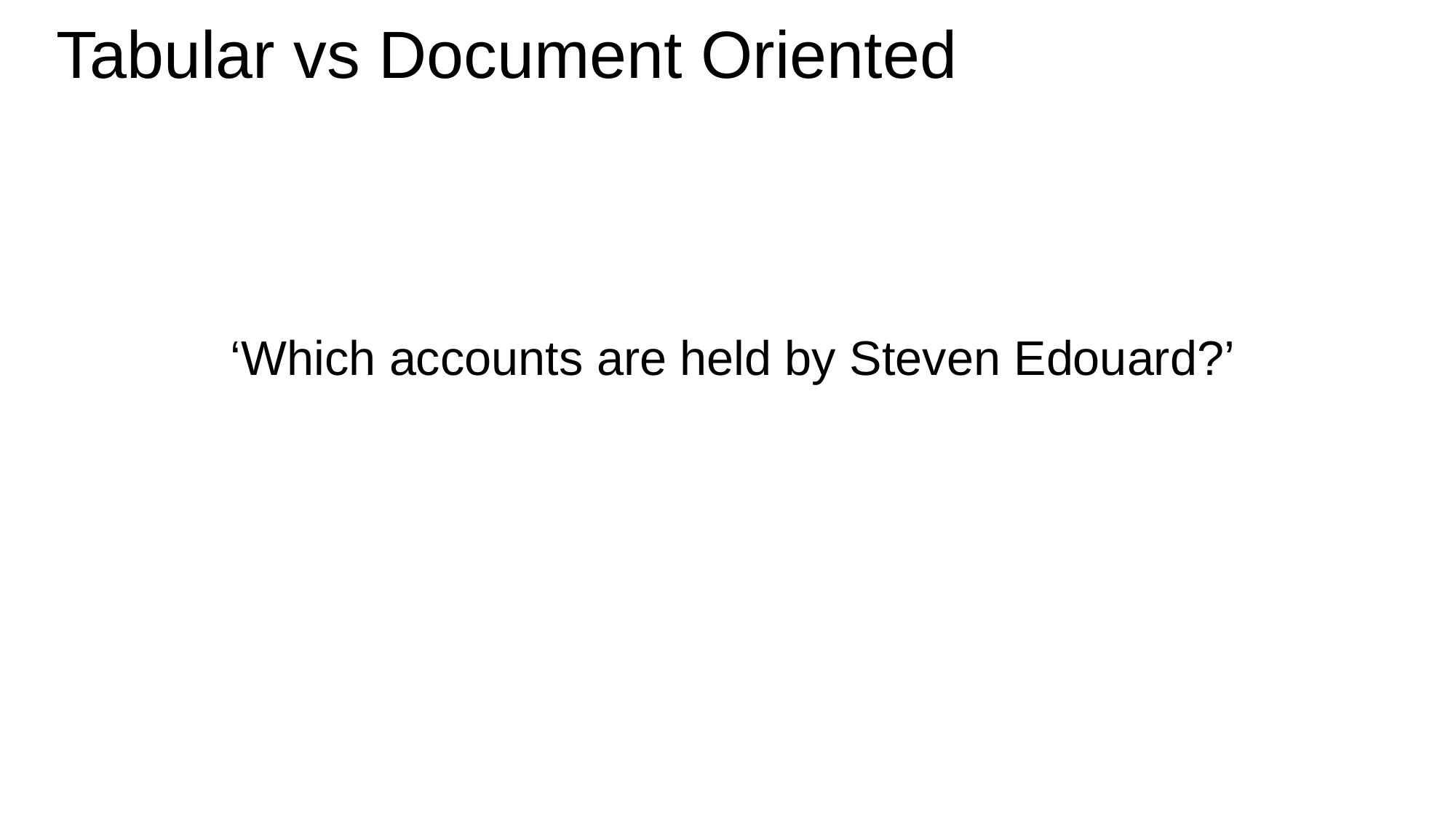

# Tabular vs Document Oriented
‘Which accounts are held by Steven Edouard?’